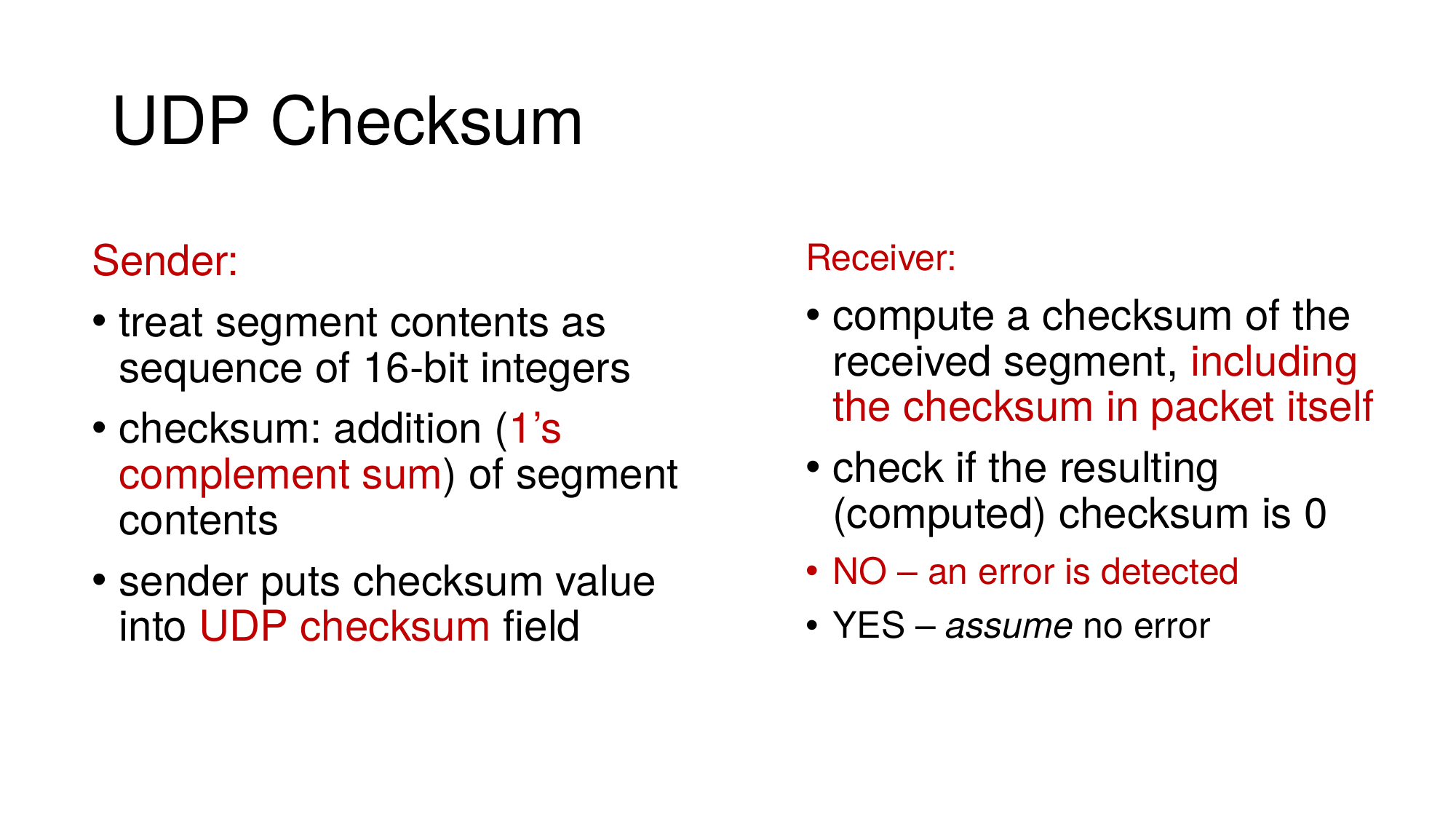

# UDP Checksum
Receiver:
compute a checksum of the received segment, including the checksum in packet itself
check if the resulting (computed) checksum is 0
NO – an error is detected
YES – assume no error

Sender:
treat segment contents as sequence of 16-bit integers
checksum: addition (1’s complement sum) of segment contents
sender puts checksum value into UDP checksum field